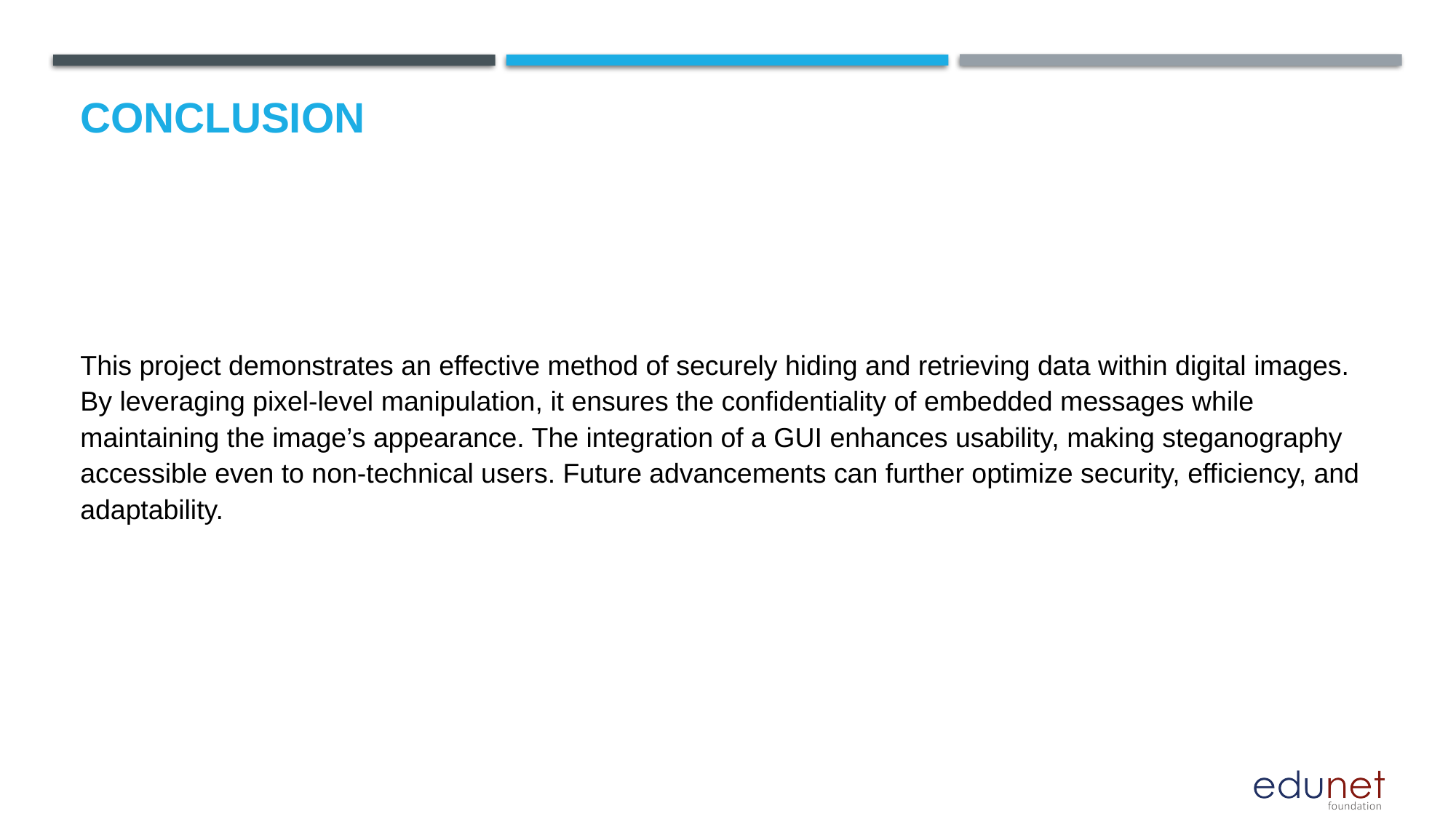

# Conclusion
This project demonstrates an effective method of securely hiding and retrieving data within digital images. By leveraging pixel-level manipulation, it ensures the confidentiality of embedded messages while maintaining the image’s appearance. The integration of a GUI enhances usability, making steganography accessible even to non-technical users. Future advancements can further optimize security, efficiency, and adaptability.